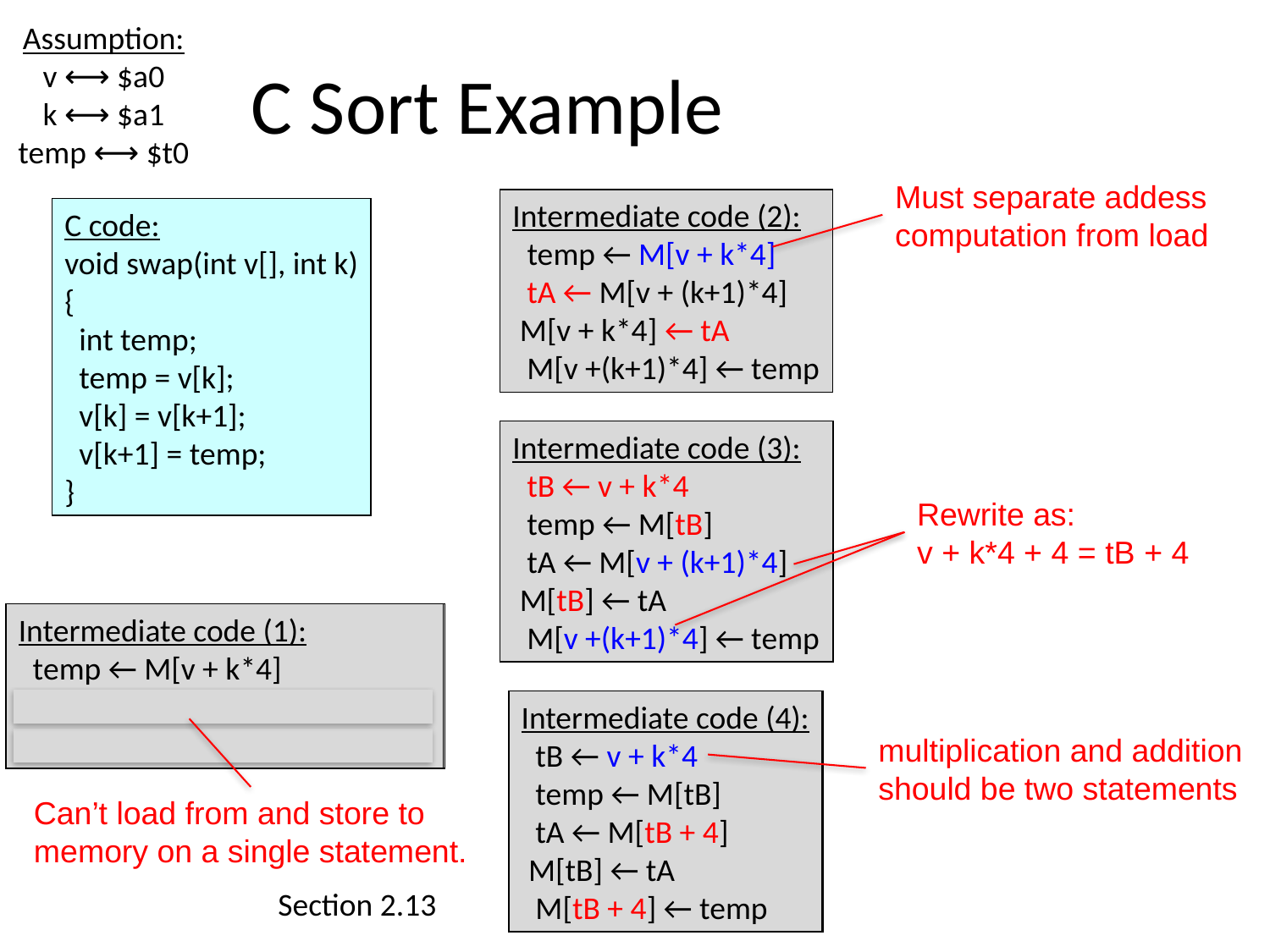

Assumption:
v ⟷ $a0
k ⟷ $a1
temp ⟷ $t0
# C Sort Example
Must separate addess
computation from load
Intermediate code (2):
  temp ← M[v + k*4]
  tA ← M[v + (k+1)*4]
 M[v + k*4] ← tA
  M[v +(k+1)*4] ← temp
Intermediate code (2):
  temp ← M[v + k*4]
  tA ← M[v + (k+1)*4]
 M[v + k*4] ← tA
  M[v +(k+1)*4] ← temp
C code:
void swap(int v[], int k)
{
  int temp;
  temp = v[k];
  v[k] = v[k+1];
  v[k+1] = temp;
}
Intermediate code (3):
  tB ← v + k*4
  temp ← M[tB]
  tA ← M[v + (k+1)*4]
 M[tB] ← tA
  M[v +(k+1)*4] ← temp
Intermediate code (3):
  tB ← v + k*4
  temp ← M[tB]
  tA ← M[v + (k+1)*4]
 M[tB] ← tA
  M[v +(k+1)*4] ← temp
Rewrite as:
v + k*4 + 4 = tB + 4
Intermediate code (1):
  temp ← M[v + k*4]
  M[v + k*4] ← M[v + (k+1)*4]
  M[v +(k+1)*4] ← temp
Intermediate code (1):
  temp ← M[v + k*4]
  M[v + k*4] ← M[v + (k+1)*4]
  M[v +(k+1)*4] ← temp

Intermediate code (4):
  tB ← v + k*4
  temp ← M[tB]
  tA ← M[tB + 4]
 M[tB] ← tA
  M[tB + 4] ← temp
Intermediate code (4):
  tB ← v + k*4
  temp ← M[tB]
  tA ← M[tB + 4]
 M[tB] ← tA
  M[tB + 4] ← temp
Can’t load from and store to
memory on a single statement.
multiplication and addition
should be two statements

Section 2.13